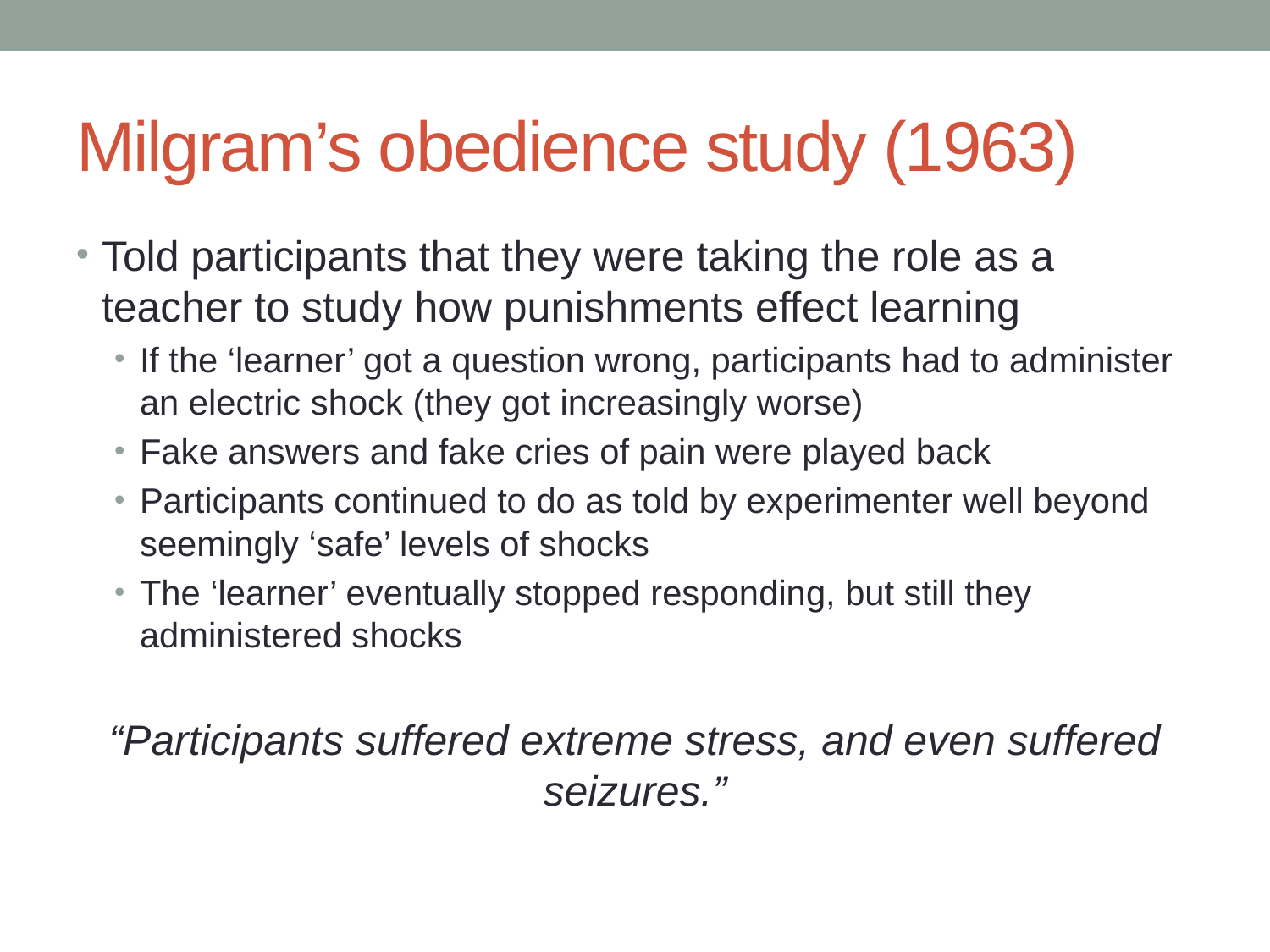

# Milgram’s obedience study (1963)
Told participants that they were taking the role as a teacher to study how punishments effect learning
If the ‘learner’ got a question wrong, participants had to administer an electric shock (they got increasingly worse)
Fake answers and fake cries of pain were played back
Participants continued to do as told by experimenter well beyond seemingly ‘safe’ levels of shocks
The ‘learner’ eventually stopped responding, but still they administered shocks

“Participants suffered extreme stress, and even suffered seizures.”